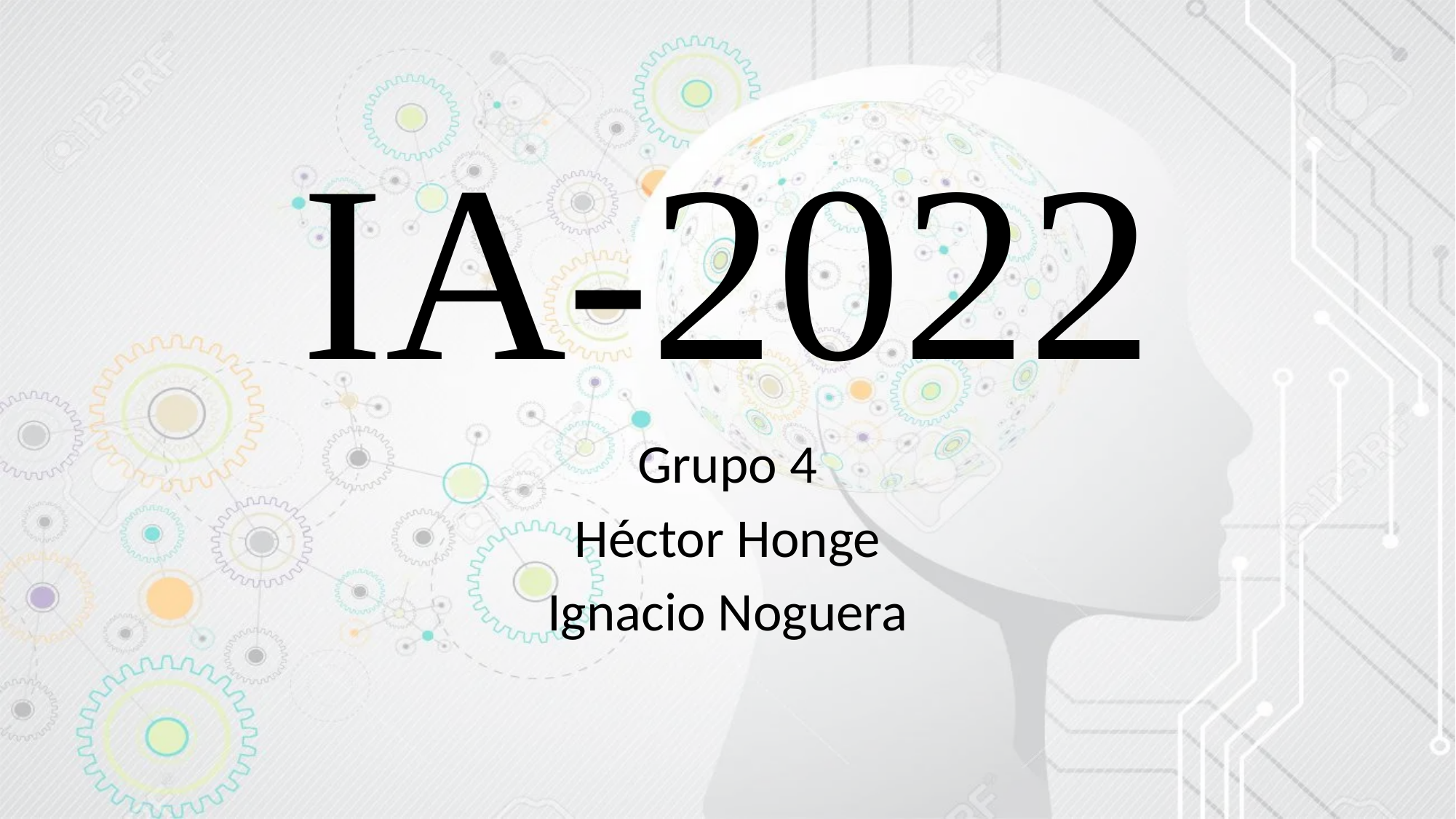

# IA-2022
Grupo 4
Héctor Honge
Ignacio Noguera